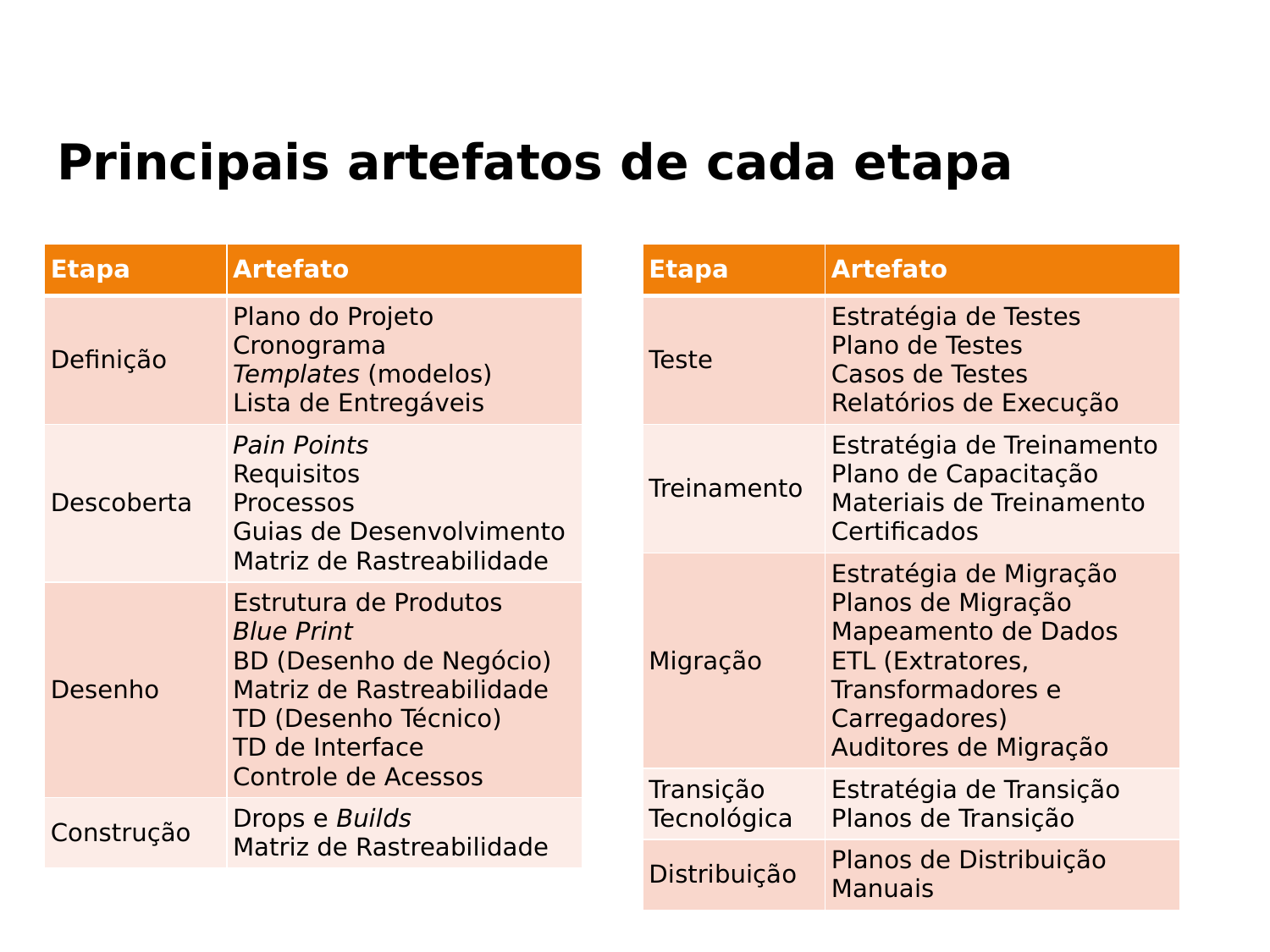

# Principais artefatos de cada etapa
| Etapa | Artefato |
| --- | --- |
| Definição | Plano do Projeto Cronograma Templates (modelos) Lista de Entregáveis |
| Descoberta | Pain Points Requisitos Processos Guias de Desenvolvimento Matriz de Rastreabilidade |
| Desenho | Estrutura de Produtos Blue Print BD (Desenho de Negócio) Matriz de Rastreabilidade TD (Desenho Técnico) TD de Interface Controle de Acessos |
| Construção | Drops e Builds Matriz de Rastreabilidade |
| Etapa | Artefato |
| --- | --- |
| Teste | Estratégia de Testes Plano de Testes Casos de Testes Relatórios de Execução |
| Treinamento | Estratégia de Treinamento Plano de Capacitação Materiais de Treinamento Certificados |
| Migração | Estratégia de Migração Planos de Migração Mapeamento de Dados ETL (Extratores, Transformadores e Carregadores) Auditores de Migração |
| Transição Tecnológica | Estratégia de Transição Planos de Transição |
| Distribuição | Planos de Distribuição Manuais |